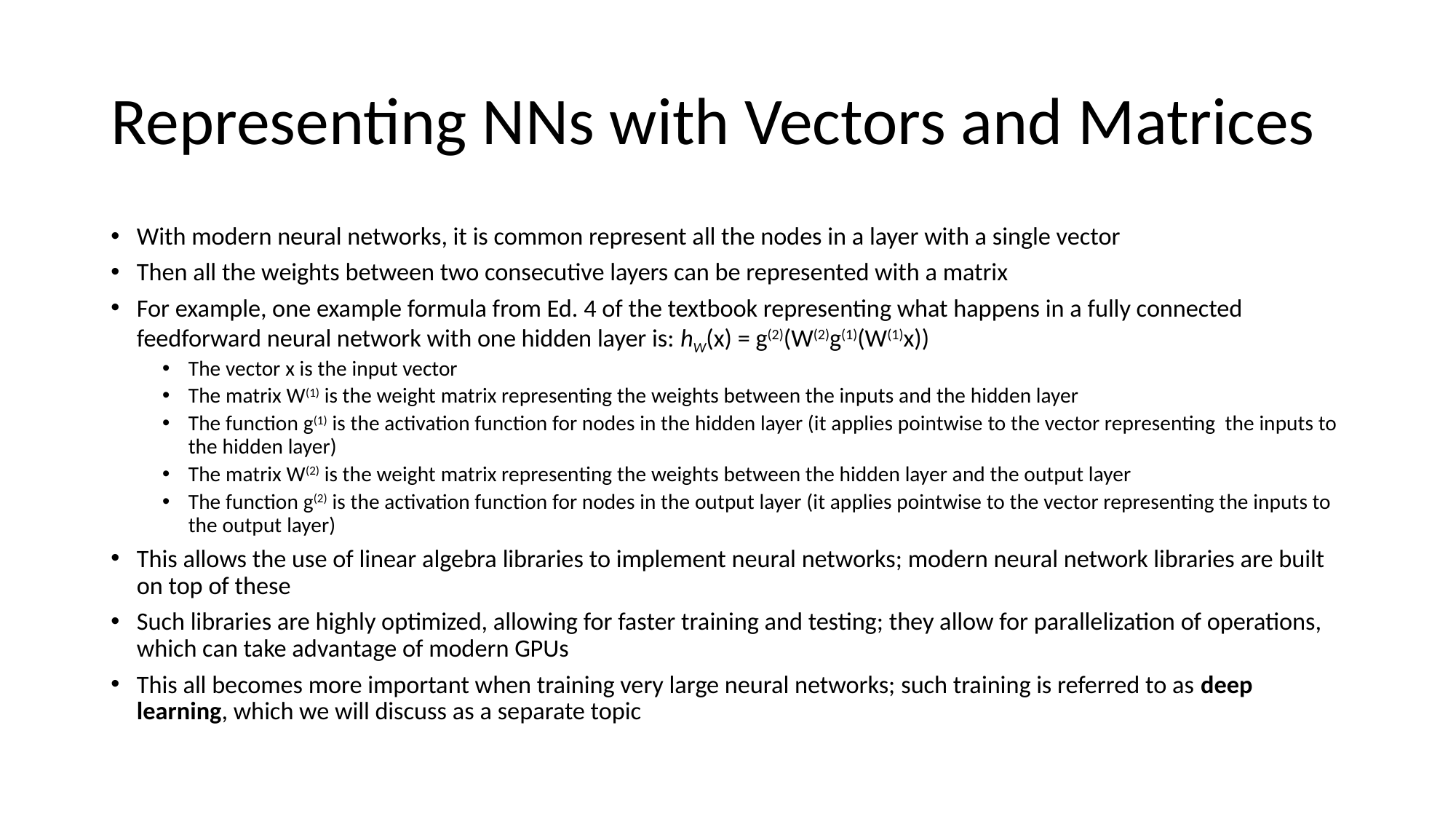

# Representing NNs with Vectors and Matrices
With modern neural networks, it is common represent all the nodes in a layer with a single vector
Then all the weights between two consecutive layers can be represented with a matrix
For example, one example formula from Ed. 4 of the textbook representing what happens in a fully connected feedforward neural network with one hidden layer is: hW(x) = g(2)(W(2)g(1)(W(1)x))
The vector x is the input vector
The matrix W(1) is the weight matrix representing the weights between the inputs and the hidden layer
The function g(1) is the activation function for nodes in the hidden layer (it applies pointwise to the vector representing  the inputs to the hidden layer)
The matrix W(2) is the weight matrix representing the weights between the hidden layer and the output layer
The function g(2) is the activation function for nodes in the output layer (it applies pointwise to the vector representing the inputs to the output layer)
This allows the use of linear algebra libraries to implement neural networks; modern neural network libraries are built on top of these
Such libraries are highly optimized, allowing for faster training and testing; they allow for parallelization of operations, which can take advantage of modern GPUs
This all becomes more important when training very large neural networks; such training is referred to as deep learning, which we will discuss as a separate topic